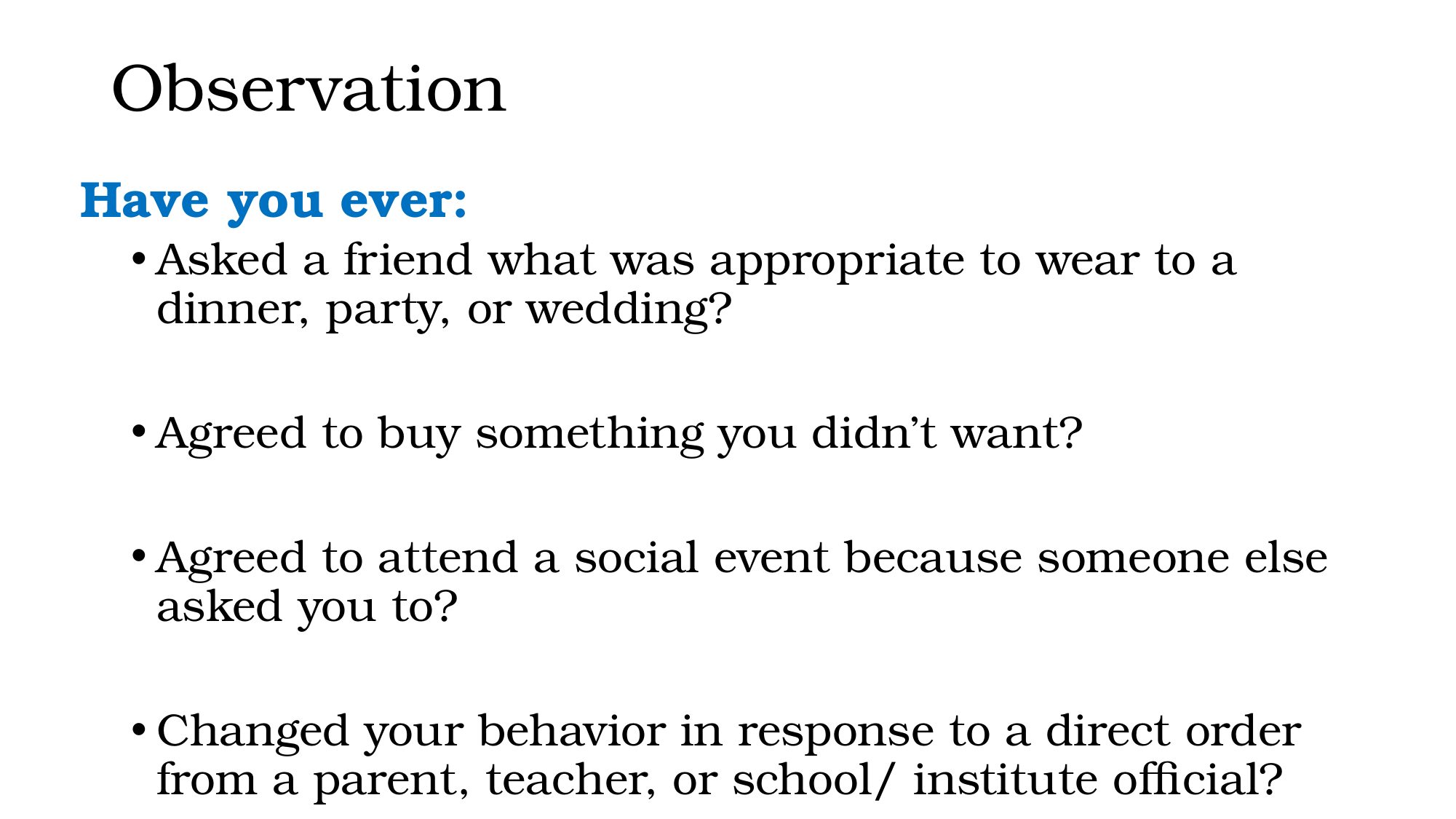

# Observation
Have you ever:
Asked a friend what was appropriate to wear to a dinner, party, or wedding?

Agreed to buy something you didn’t want?

Agreed to attend a social event because someone else asked you to?

Changed your behavior in response to a direct order from a parent, teacher, or school/ institute official?